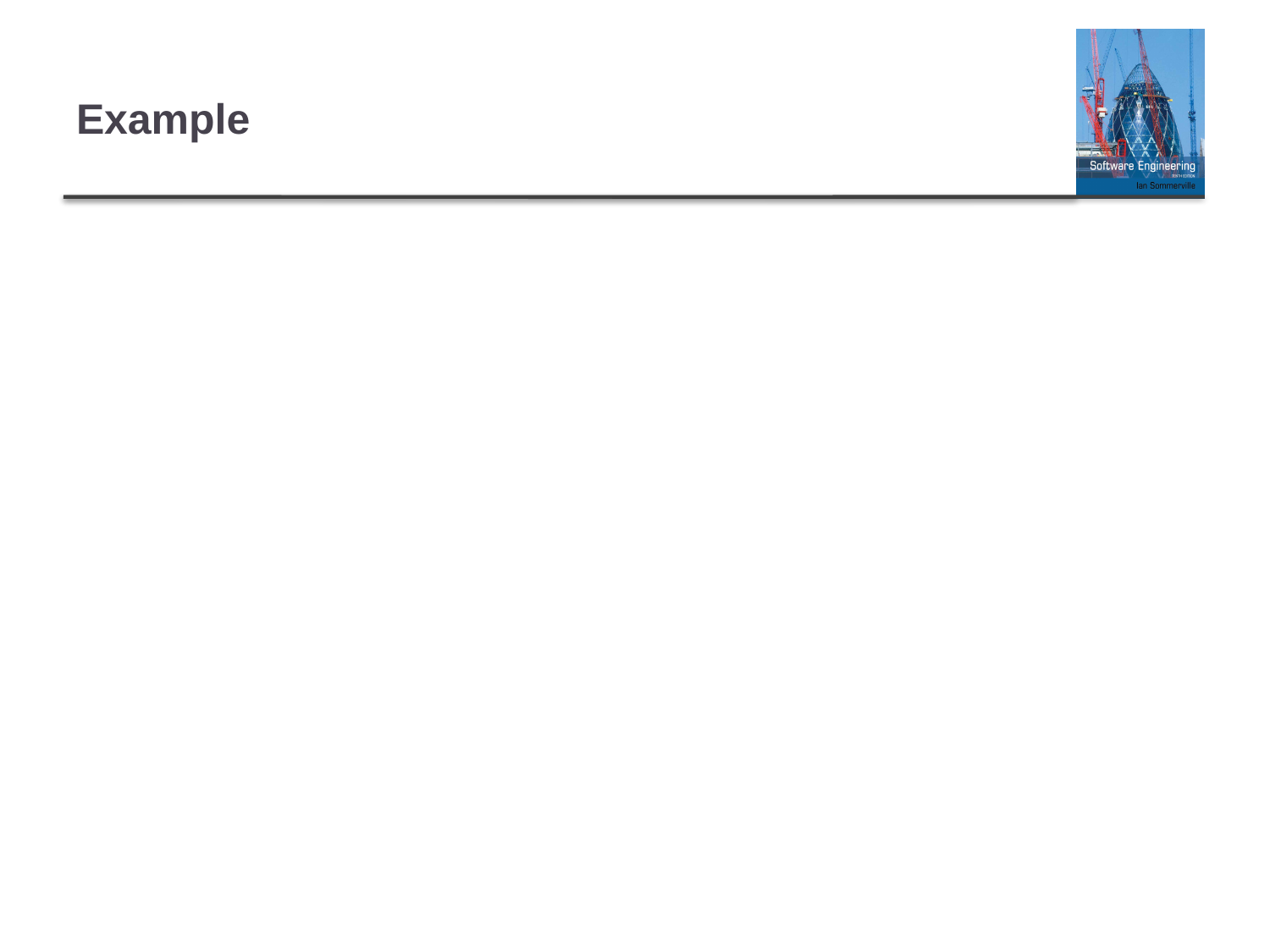

# Example
You have decided to relocate to a new apartment on November1st.  Identify the activities and tasks that are necessary to complete this move.
Identify activities (summary tasks)
Identify tasks within activities